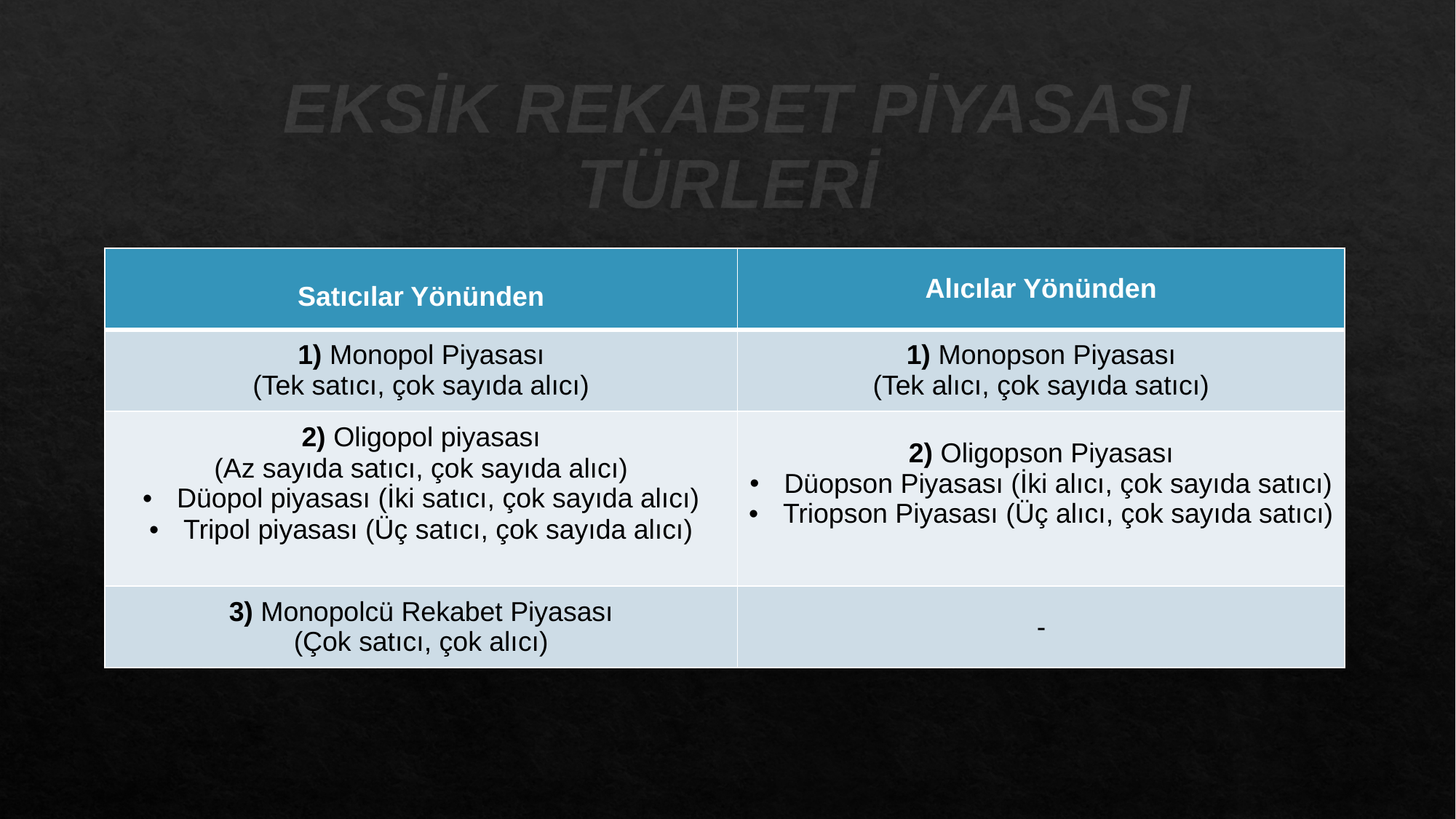

# EKSİK REKABET PİYASASI TÜRLERİ
| Satıcılar Yönünden | Alıcılar Yönünden |
| --- | --- |
| 1) Monopol Piyasası (Tek satıcı, çok sayıda alıcı) | 1) Monopson Piyasası (Tek alıcı, çok sayıda satıcı) |
| 2) Oligopol piyasası (Az sayıda satıcı, çok sayıda alıcı) Düopol piyasası (İki satıcı, çok sayıda alıcı) Tripol piyasası (Üç satıcı, çok sayıda alıcı) | 2) Oligopson Piyasası Düopson Piyasası (İki alıcı, çok sayıda satıcı) Triopson Piyasası (Üç alıcı, çok sayıda satıcı) |
| 3) Monopolcü Rekabet Piyasası (Çok satıcı, çok alıcı) | - |